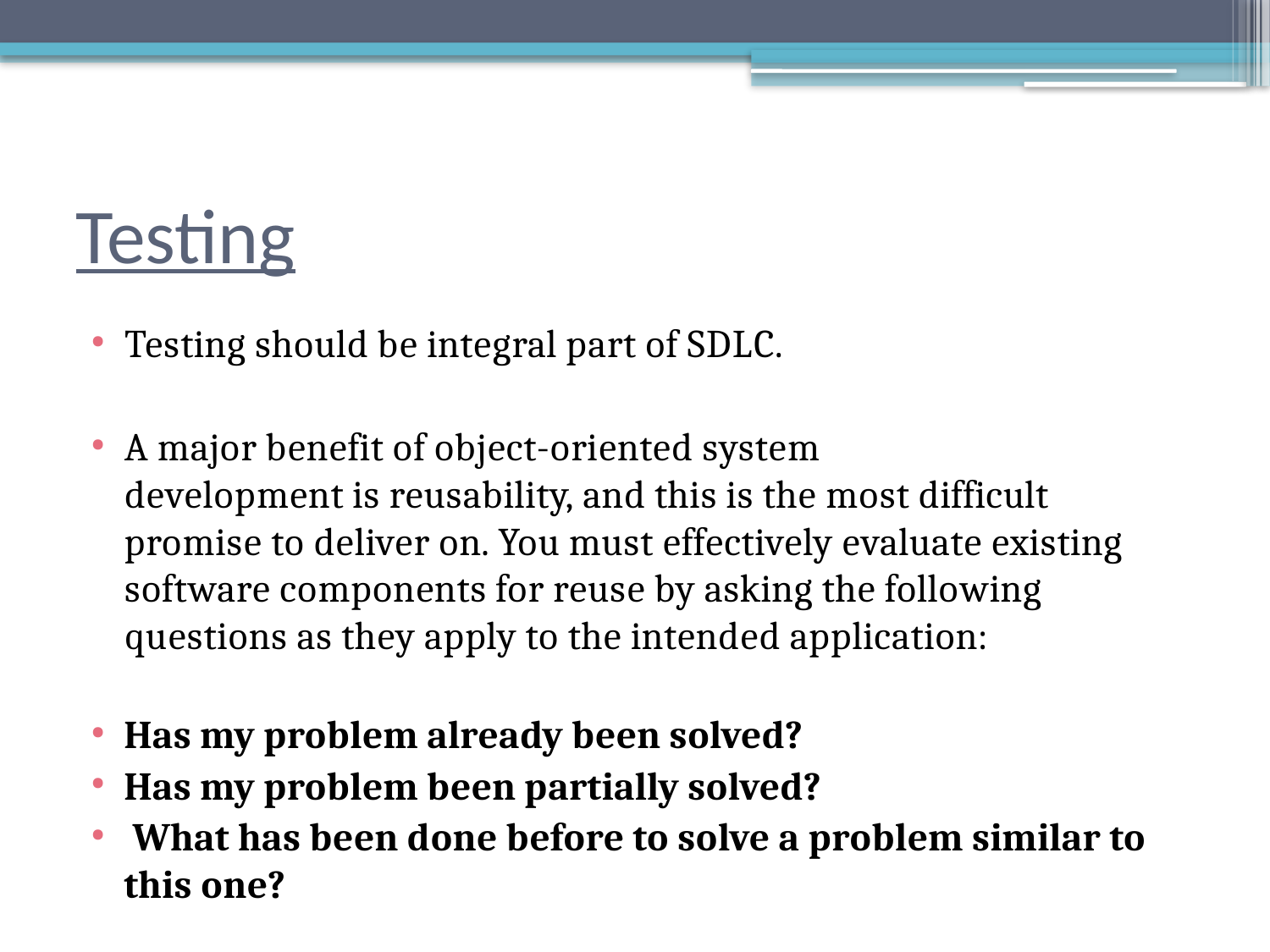

# Testing
Testing should be integral part of SDLC.

A major benefit of object-oriented system development is reusability, and this is the most difficult promise to deliver on. You must effectively evaluate existing software components for reuse by asking the following questions as they apply to the intended application:
Has my problem already been solved?
Has my problem been partially solved?
 What has been done before to solve a problem similar to this one?